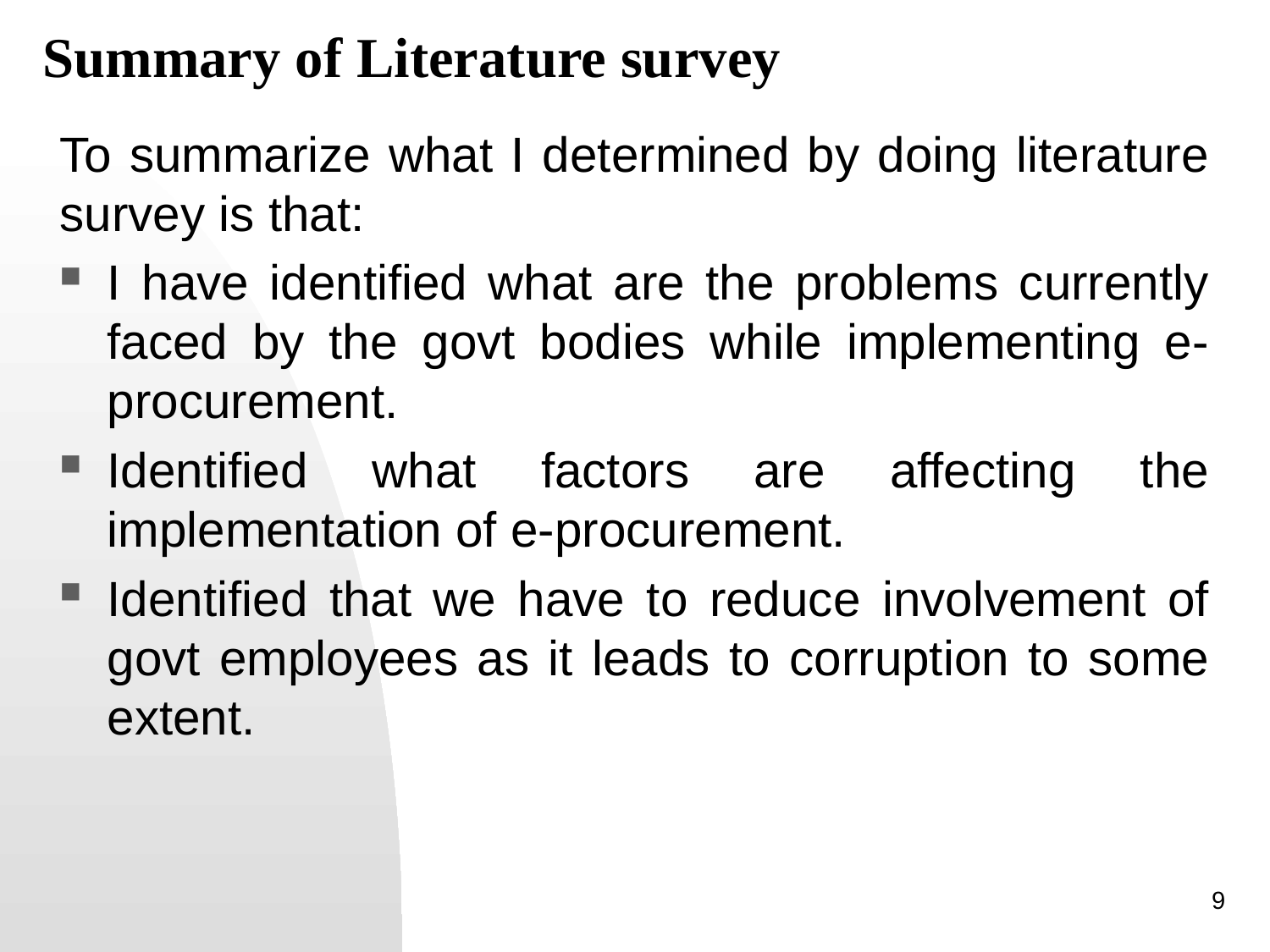

# Summary of Literature survey
To summarize what I determined by doing literature survey is that:
I have identified what are the problems currently faced by the govt bodies while implementing e-procurement.
Identified what factors are affecting the implementation of e-procurement.
Identified that we have to reduce involvement of govt employees as it leads to corruption to some extent.
9